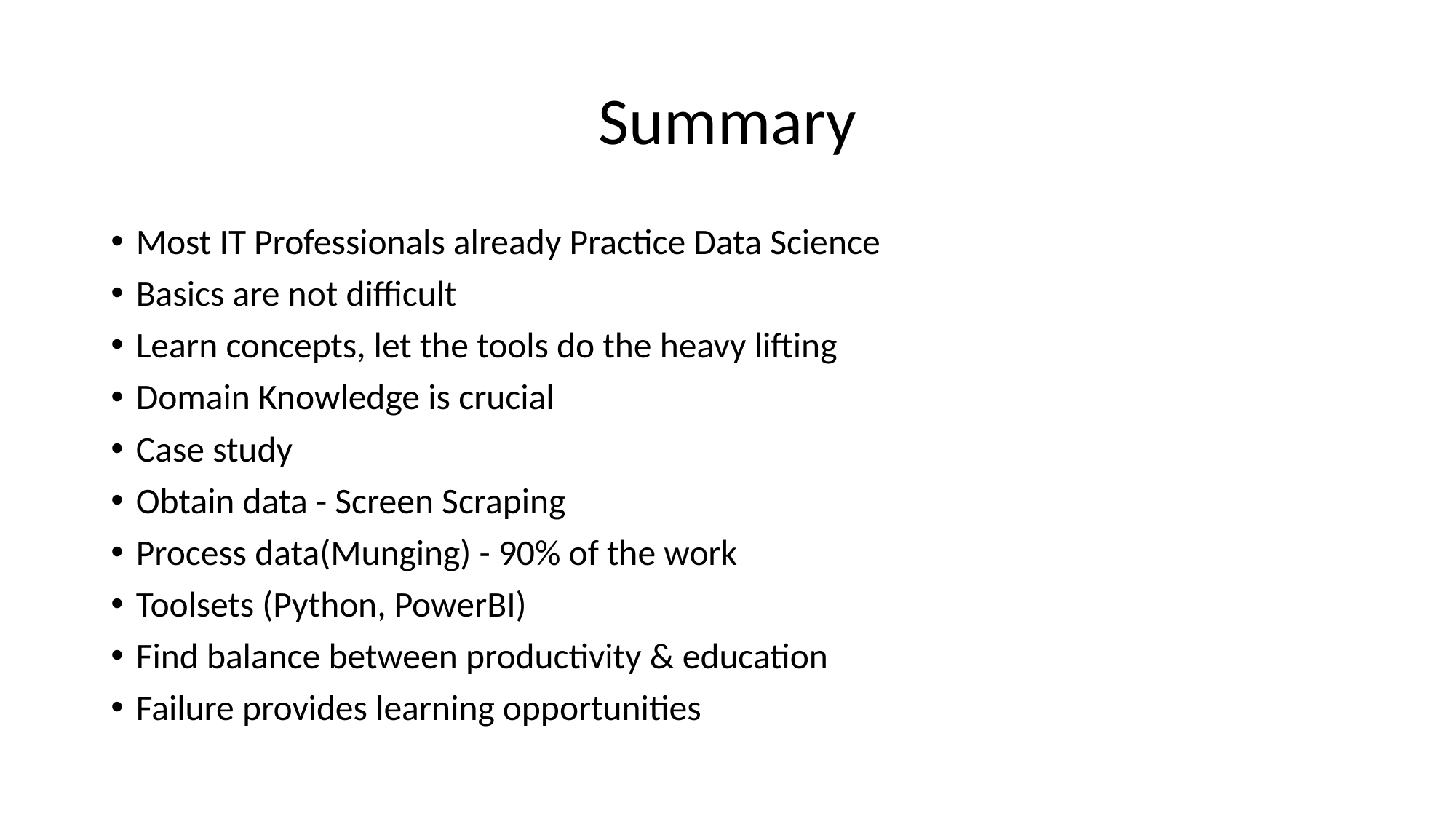

# Summary
Most IT Professionals already Practice Data Science
Basics are not difficult
Learn concepts, let the tools do the heavy lifting
Domain Knowledge is crucial
Case study
Obtain data - Screen Scraping
Process data(Munging) - 90% of the work
Toolsets (Python, PowerBI)
Find balance between productivity & education
Failure provides learning opportunities